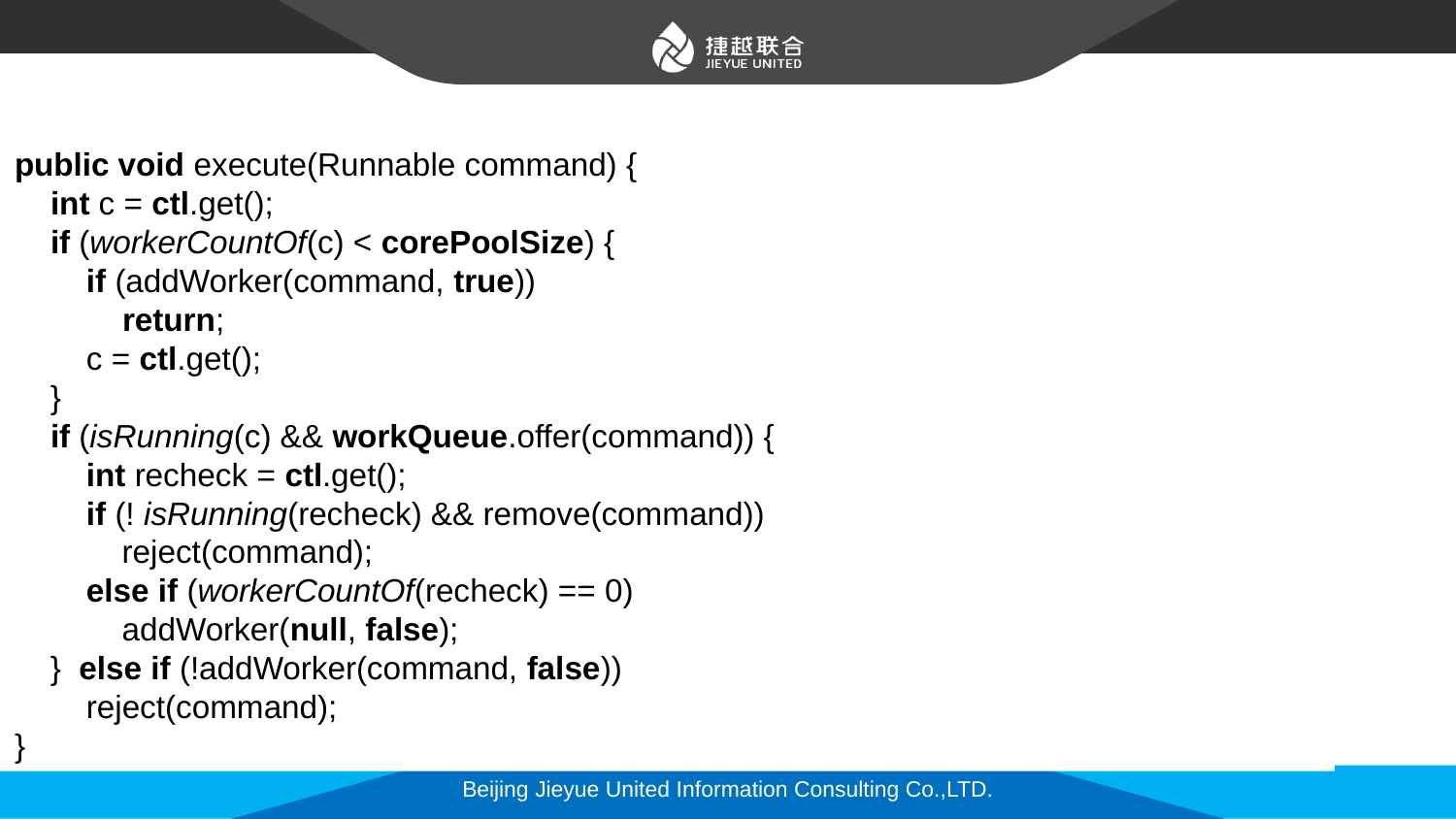

public void execute(Runnable command) {
    int c = ctl.get();
    if (workerCountOf(c) < corePoolSize) {
        if (addWorker(command, true))
            return;
        c = ctl.get();
    }
    if (isRunning(c) && workQueue.offer(command)) {
        int recheck = ctl.get();
        if (! isRunning(recheck) && remove(command))
            reject(command);
        else if (workerCountOf(recheck) == 0)
            addWorker(null, false);
    }  else if (!addWorker(command, false))
        reject(command);
}